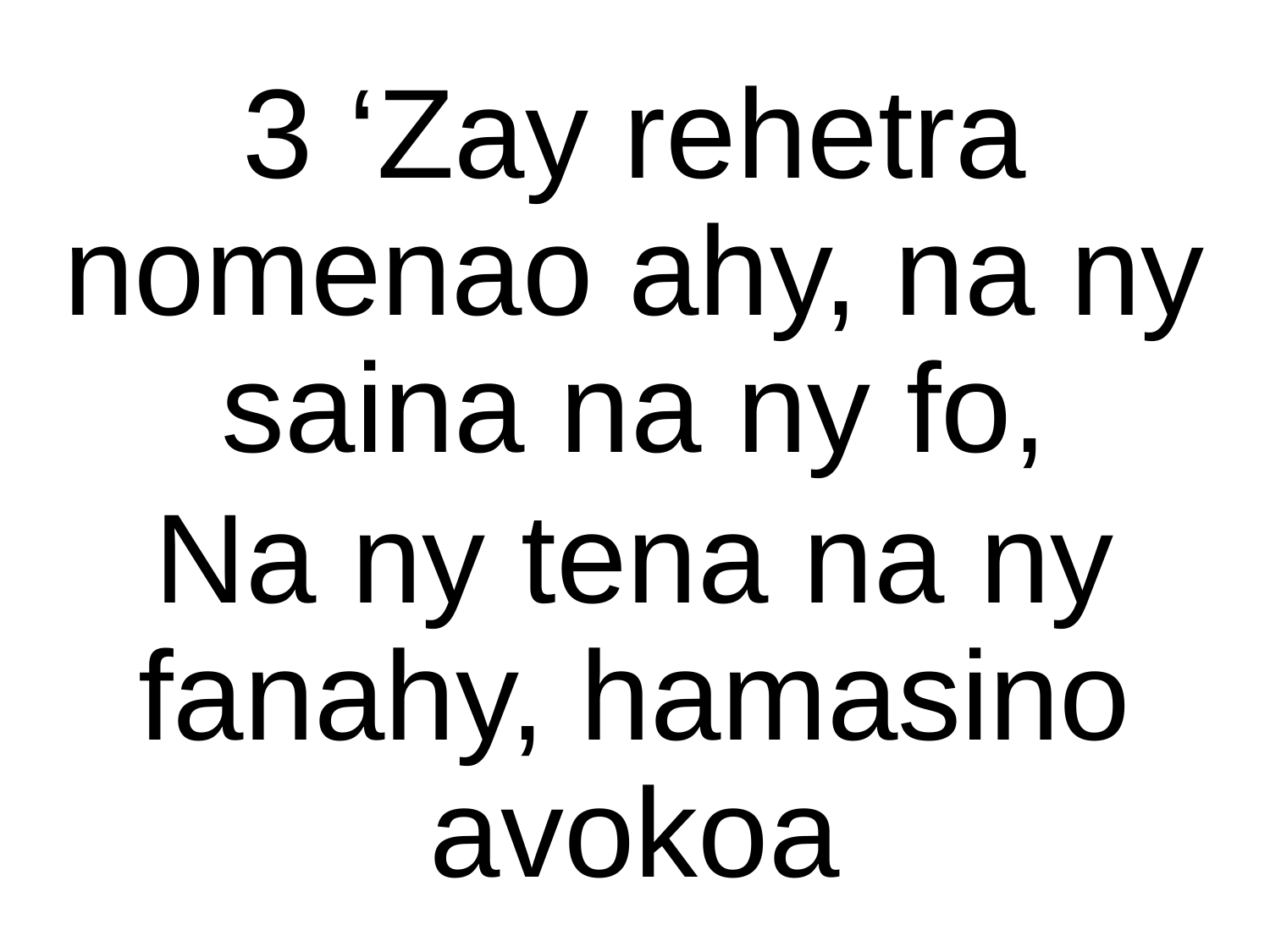

3 ‘Zay rehetra nomenao ahy, na ny saina na ny fo,
Na ny tena na ny fanahy, hamasino avokoa